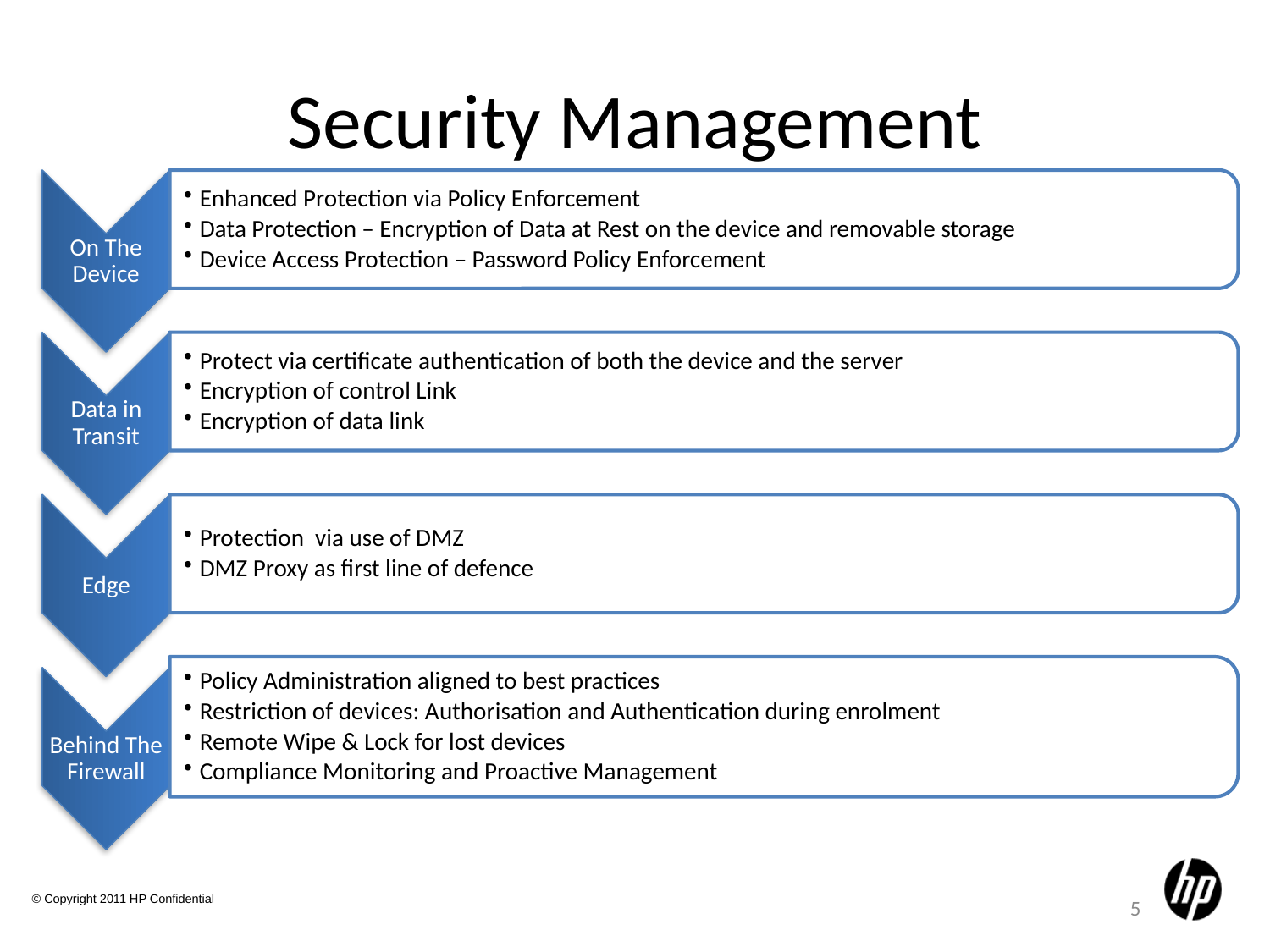

# Security Management
On The Device
Enhanced Protection via Policy Enforcement
Data Protection – Encryption of Data at Rest on the device and removable storage
Device Access Protection – Password Policy Enforcement
Data in Transit
Protect via certificate authentication of both the device and the server
Encryption of control Link
Encryption of data link
Edge
Protection  via use of DMZ
DMZ Proxy as first line of defence
Behind The Firewall
Policy Administration aligned to best practices
Restriction of devices: Authorisation and Authentication during enrolment
Remote Wipe & Lock for lost devices
Compliance Monitoring and Proactive Management
5